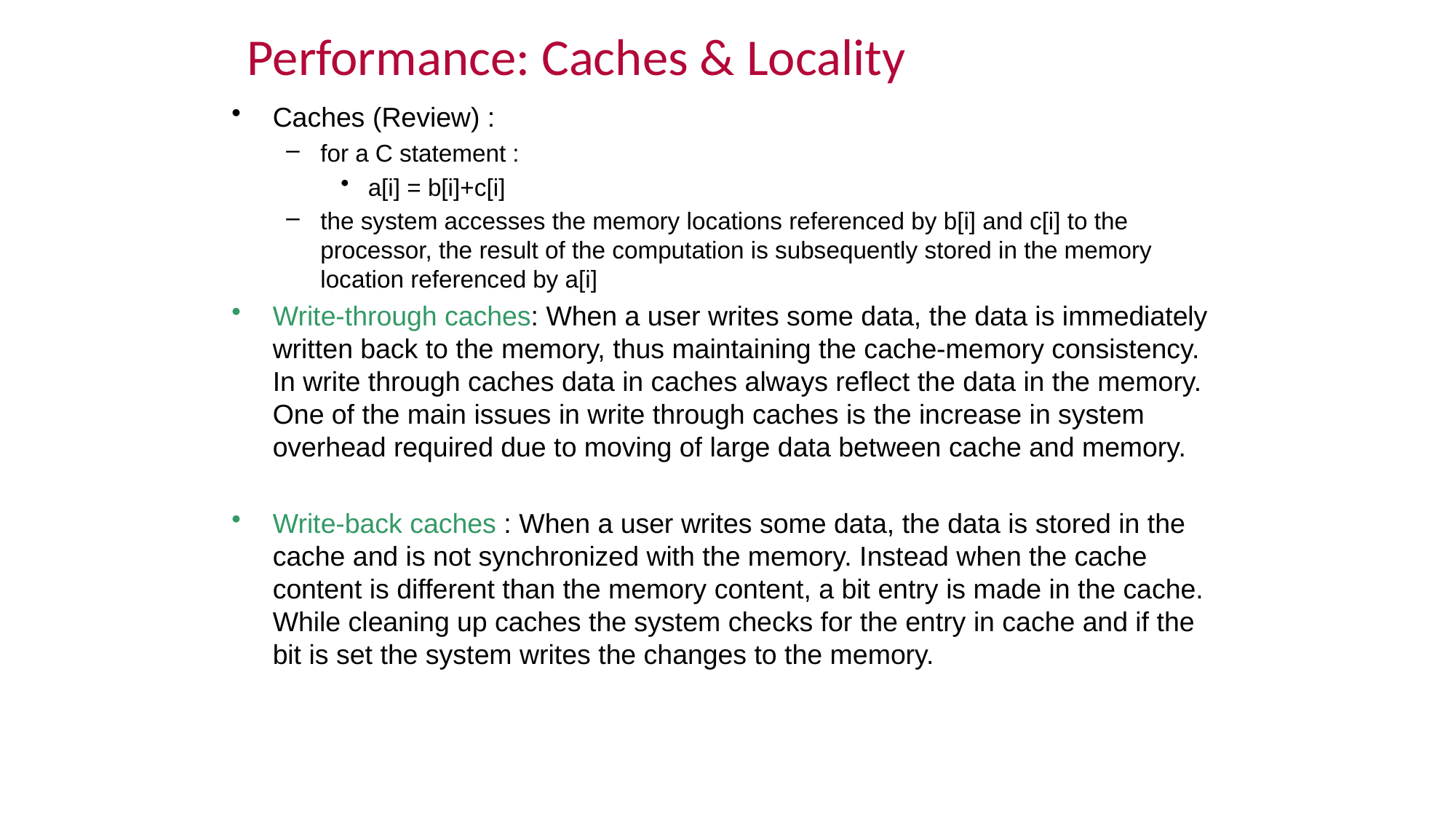

Performance: Caches & Locality
Caches (Review) :
for a C statement :
a[i] = b[i]+c[i]
the system accesses the memory locations referenced by b[i] and c[i] to the processor, the result of the computation is subsequently stored in the memory location referenced by a[i]
Write-through caches: When a user writes some data, the data is immediately written back to the memory, thus maintaining the cache-memory consistency. In write through caches data in caches always reflect the data in the memory. One of the main issues in write through caches is the increase in system overhead required due to moving of large data between cache and memory.

Write-back caches : When a user writes some data, the data is stored in the cache and is not synchronized with the memory. Instead when the cache content is different than the memory content, a bit entry is made in the cache. While cleaning up caches the system checks for the entry in cache and if the bit is set the system writes the changes to the memory.